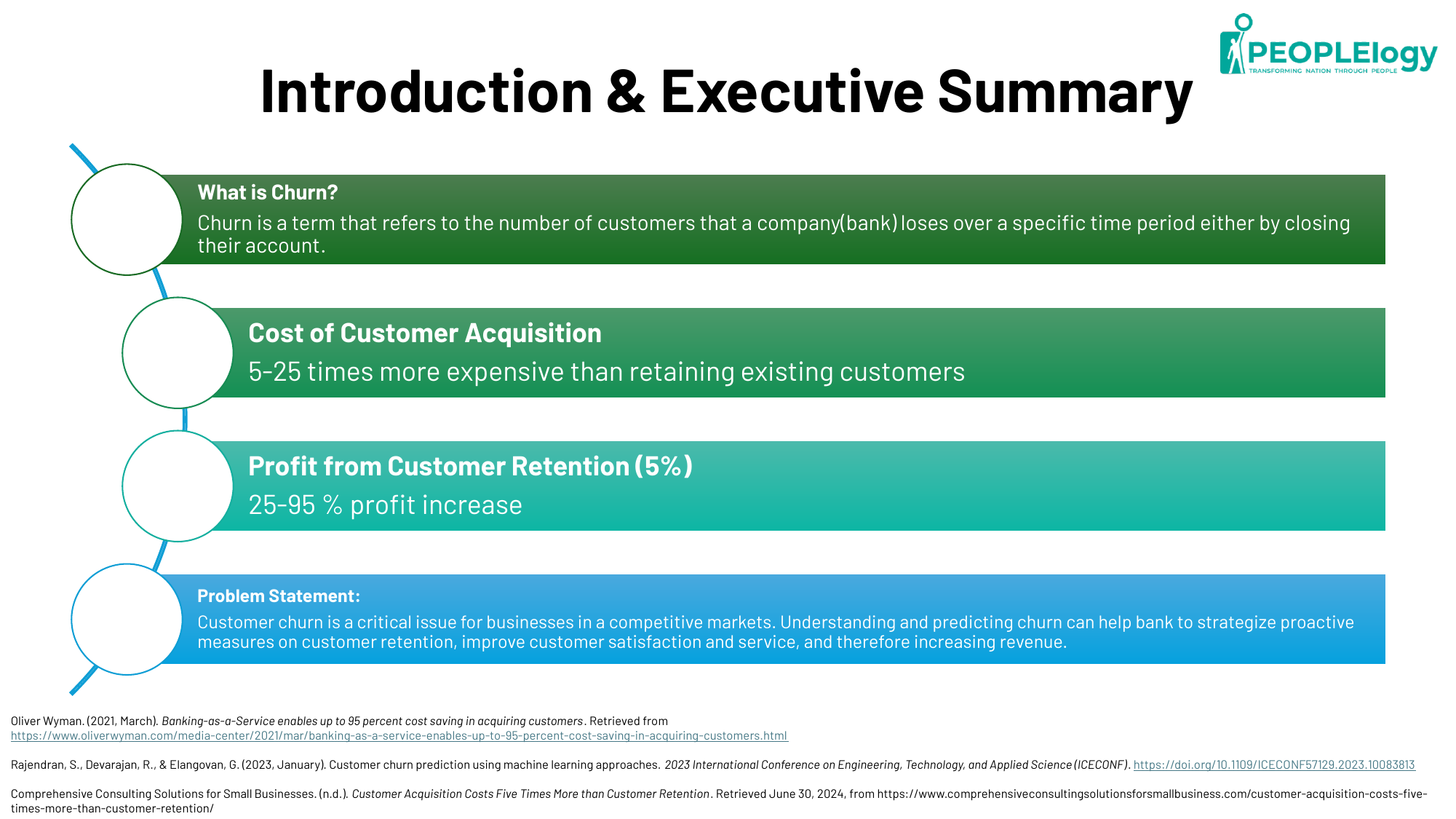

Introduction & Executive Summary
What is Churn?
Churn is a term that refers to the number of customers that a company(bank) loses over a specific time period either by closing their account.
Cost of Customer Acquisition
5-25 times more expensive than retaining existing customers
Profit from Customer Retention (5%)
25-95 % profit increase
Problem Statement:
Customer churn is a critical issue for businesses in a competitive markets. Understanding and predicting churn can help bank to strategize proactive measures on customer retention, improve customer satisfaction and service, and therefore increasing revenue.
Oliver Wyman. (2021, March). Banking-as-a-Service enables up to 95 percent cost saving in acquiring customers. Retrieved from https://www.oliverwyman.com/media-center/2021/mar/banking-as-a-service-enables-up-to-95-percent-cost-saving-in-acquiring-customers.html

Rajendran, S., Devarajan, R., & Elangovan, G. (2023, January). Customer churn prediction using machine learning approaches. 2023 International Conference on Engineering, Technology, and Applied Science (ICECONF). https://doi.org/10.1109/ICECONF57129.2023.10083813

Comprehensive Consulting Solutions for Small Businesses. (n.d.). Customer Acquisition Costs Five Times More than Customer Retention. Retrieved June 30, 2024, from https://www.comprehensiveconsultingsolutionsforsmallbusiness.com/customer-acquisition-costs-five-times-more-than-customer-retention/